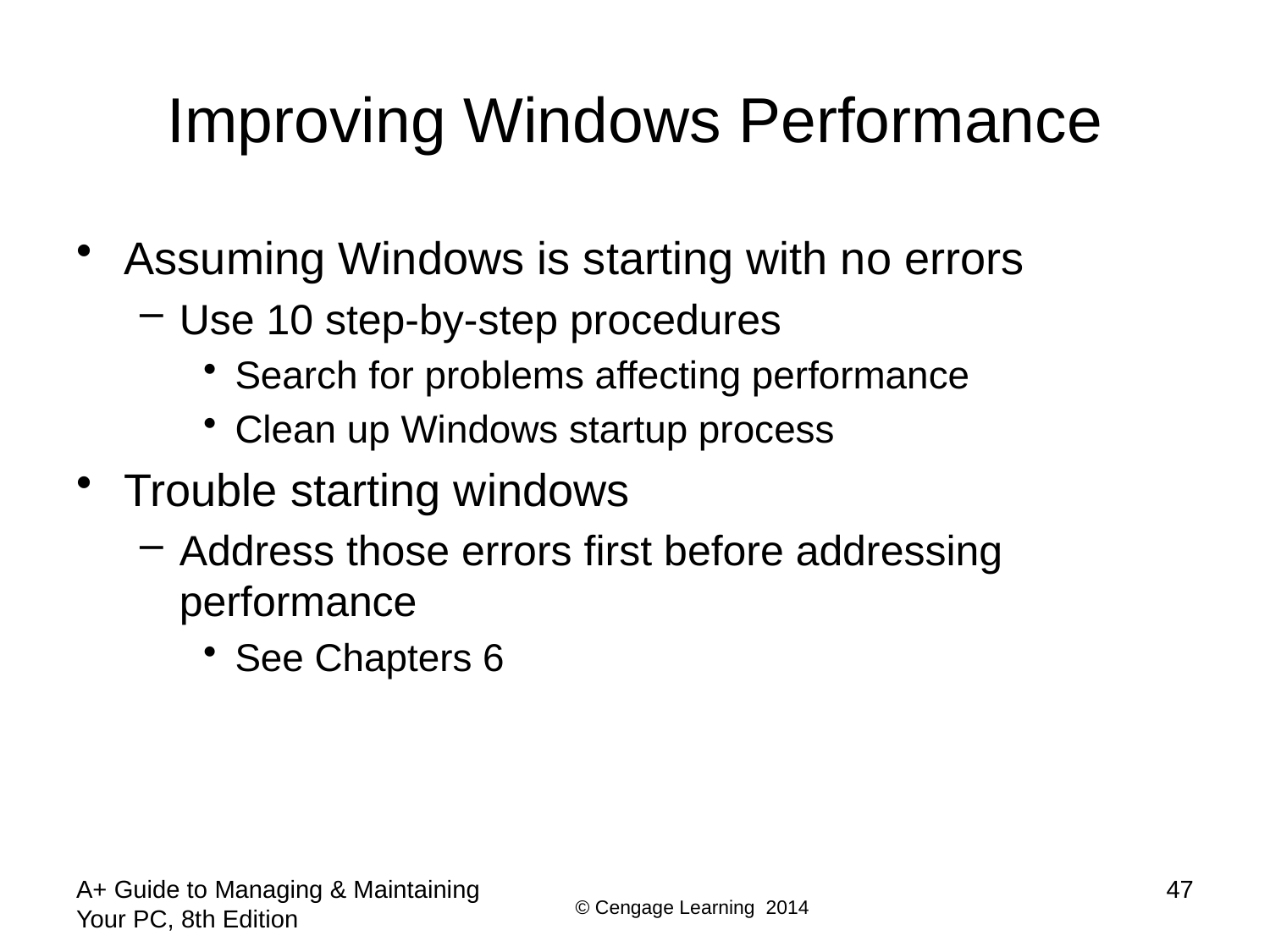

# Improving Windows Performance
Assuming Windows is starting with no errors
Use 10 step-by-step procedures
Search for problems affecting performance
Clean up Windows startup process
Trouble starting windows
Address those errors first before addressing performance
See Chapters 6
A+ Guide to Managing & Maintaining Your PC, 8th Edition
47